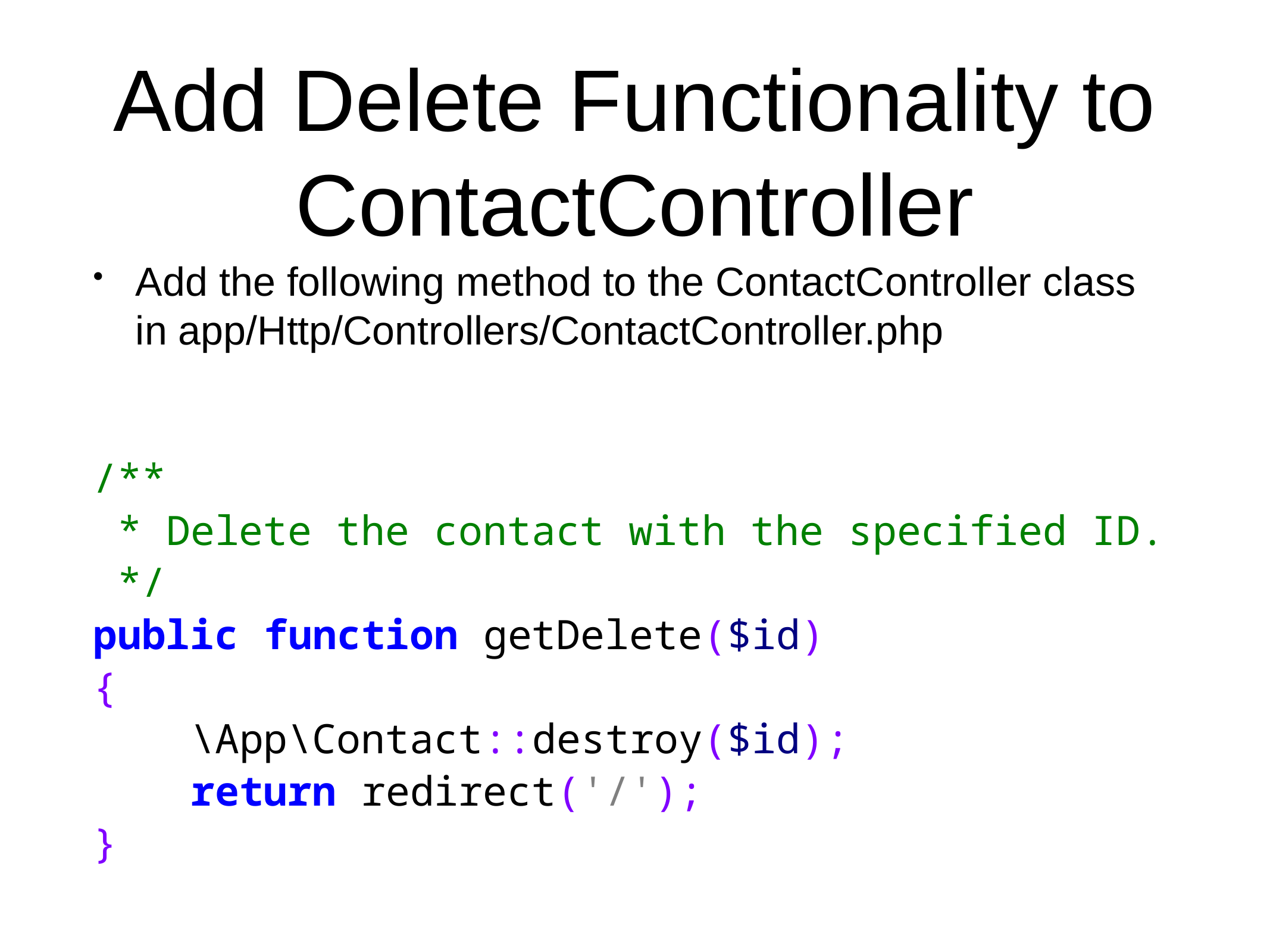

# Add Delete Functionality to ContactController
Add the following method to the ContactController class in app/Http/Controllers/ContactController.php

/**
 * Delete the contact with the specified ID.
 */
public function getDelete($id)
{
    \App\Contact::destroy($id);
    return redirect('/');
}